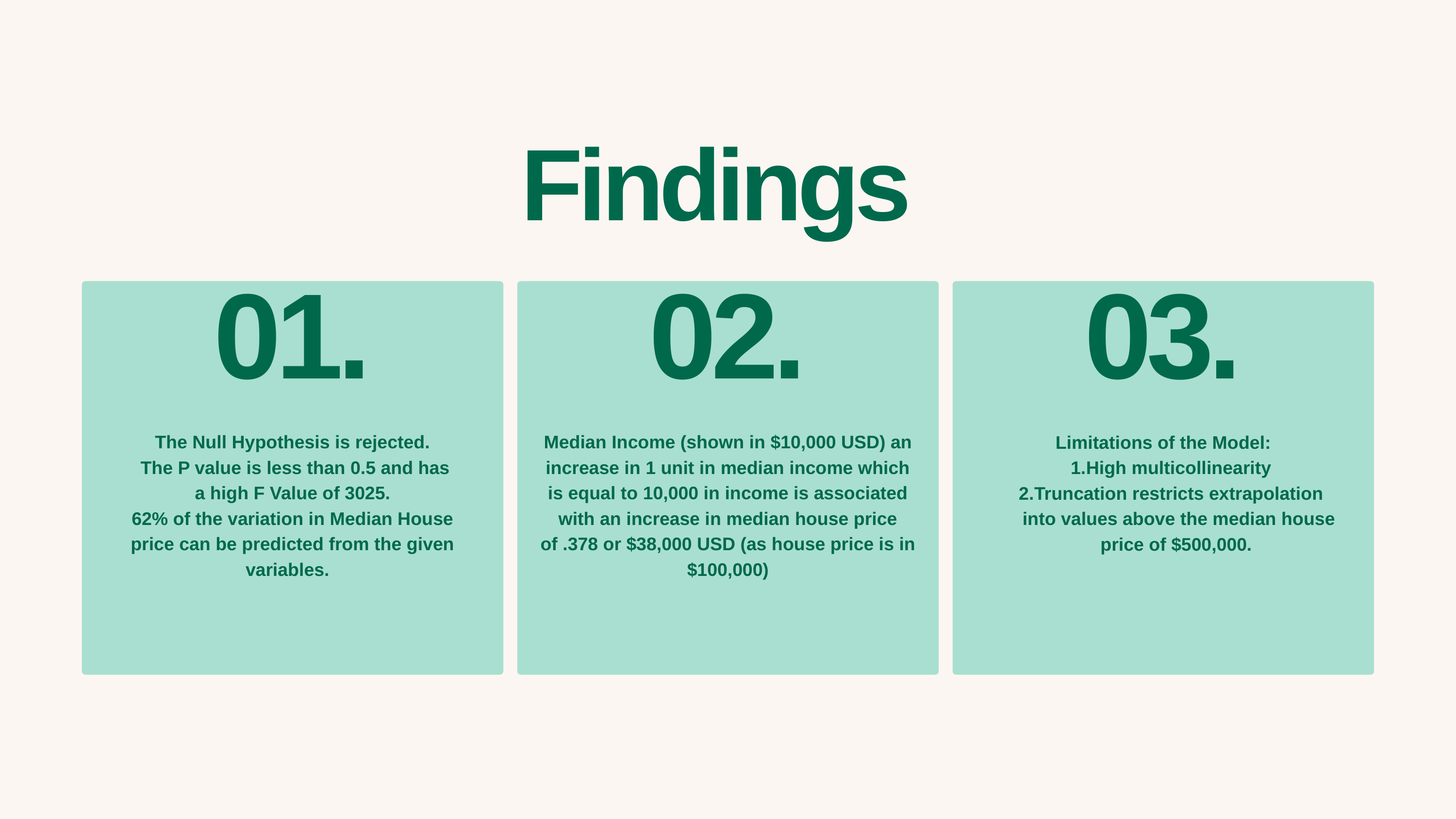

Findings

01.
02.
03.
The Null Hypothesis is rejected.
 The P value is less than 0.5 and has a high F Value of 3025.
62% of the variation in Median House price can be predicted from the given variables.
Median Income (shown in $10,000 USD) an increase in 1 unit in median income which is equal to 10,000 in income is associated with an increase in median house price of .378 or $38,000 USD (as house price is in $100,000)
Limitations of the Model:
High multicollinearity
Truncation restricts extrapolation into values above the median house price of $500,000.